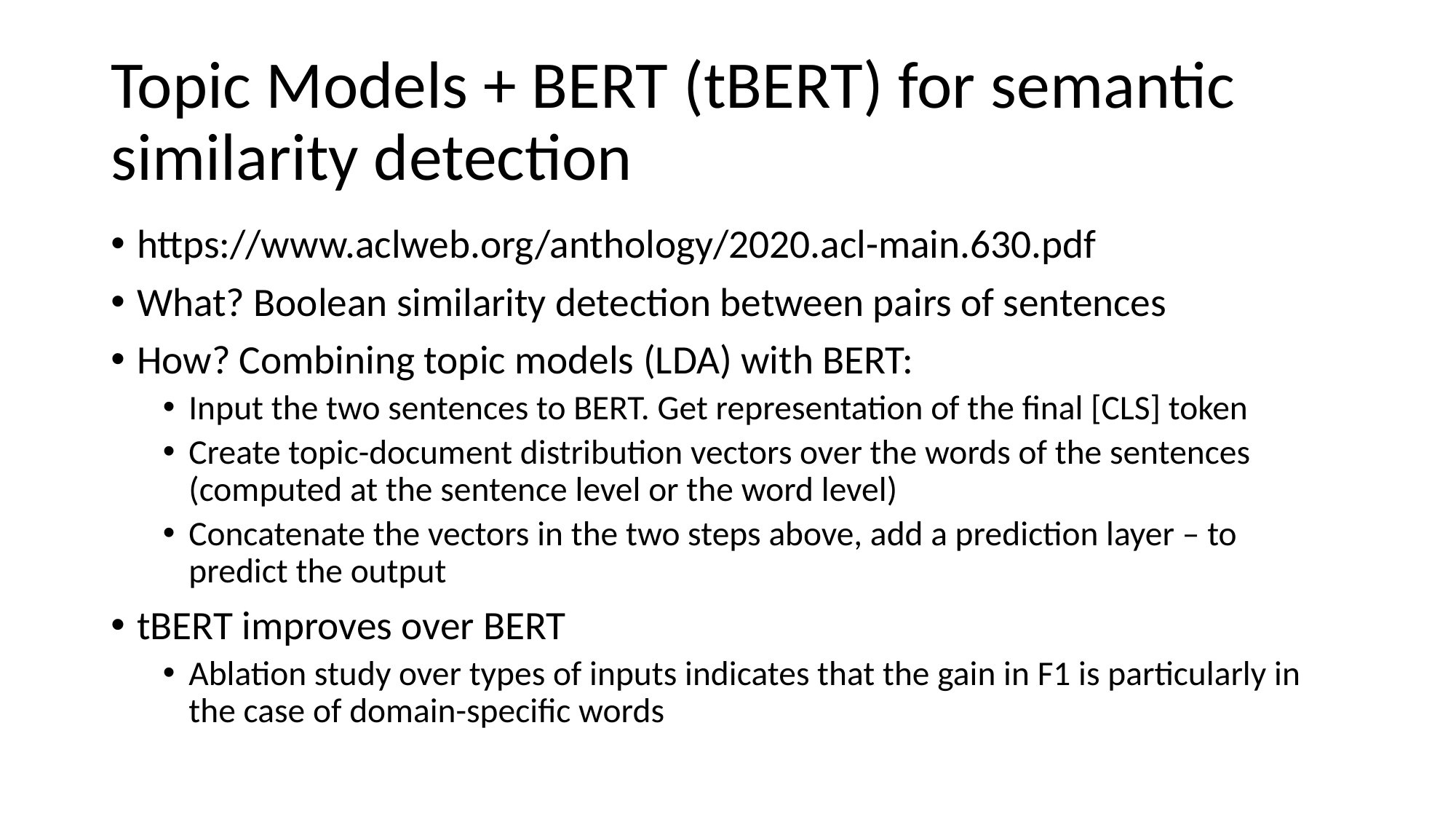

# Topic Models + BERT (tBERT) for semantic similarity detection
https://www.aclweb.org/anthology/2020.acl-main.630.pdf
What? Boolean similarity detection between pairs of sentences
How? Combining topic models (LDA) with BERT:
Input the two sentences to BERT. Get representation of the final [CLS] token
Create topic-document distribution vectors over the words of the sentences (computed at the sentence level or the word level)
Concatenate the vectors in the two steps above, add a prediction layer – to predict the output
tBERT improves over BERT
Ablation study over types of inputs indicates that the gain in F1 is particularly in the case of domain-specific words